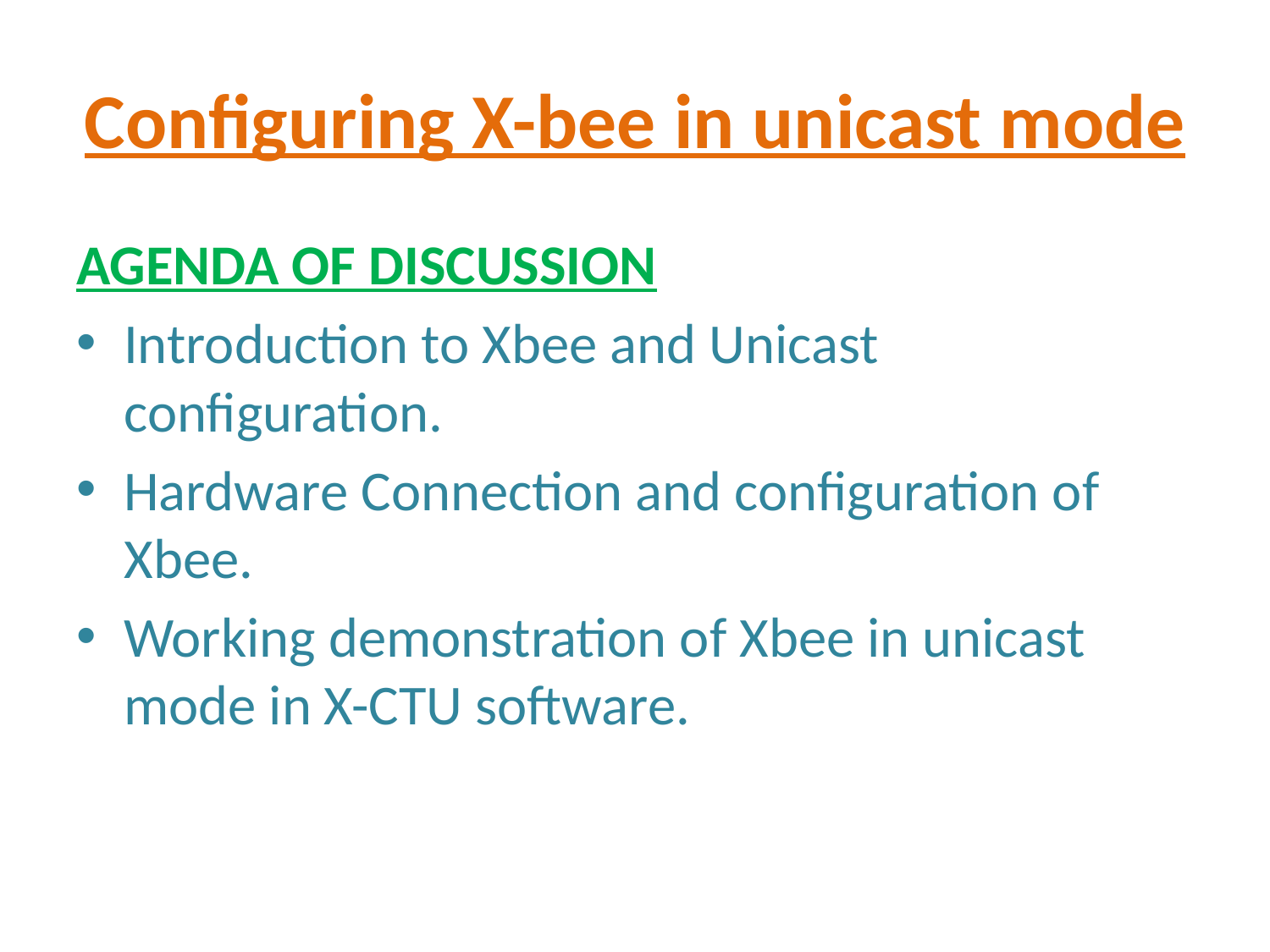

# Configuring X-bee in unicast mode
AGENDA OF DISCUSSION
Introduction to Xbee and Unicast configuration.
Hardware Connection and configuration of Xbee.
Working demonstration of Xbee in unicast mode in X-CTU software.